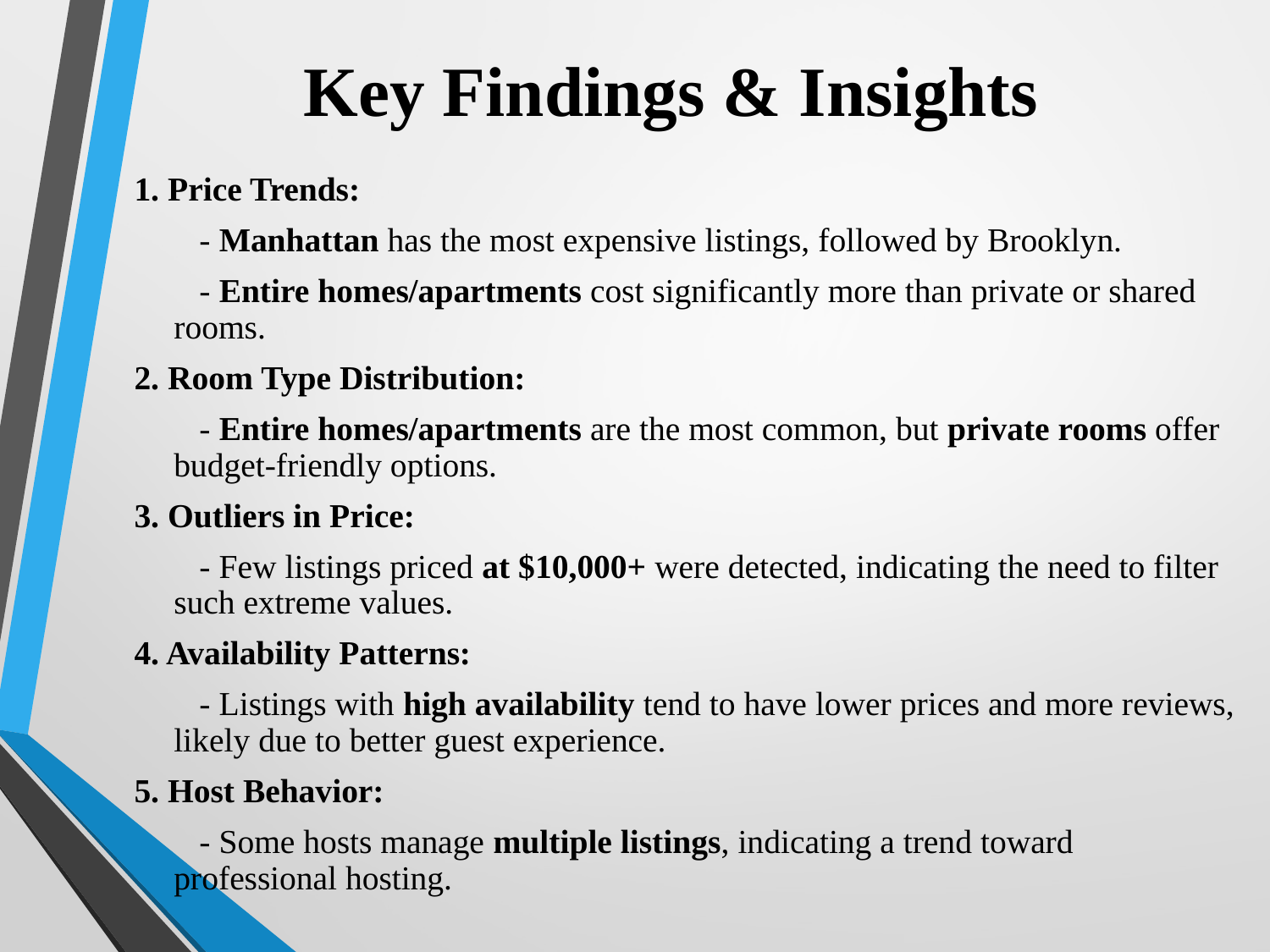

# Key Findings & Insights
1. Price Trends:
   - Manhattan has the most expensive listings, followed by Brooklyn.
   - Entire homes/apartments cost significantly more than private or shared rooms.
2. Room Type Distribution:
   - Entire homes/apartments are the most common, but private rooms offer budget-friendly options.
3. Outliers in Price:
   - Few listings priced at $10,000+ were detected, indicating the need to filter such extreme values.
4. Availability Patterns:
   - Listings with high availability tend to have lower prices and more reviews, likely due to better guest experience.
5. Host Behavior:
   - Some hosts manage multiple listings, indicating a trend toward professional hosting.